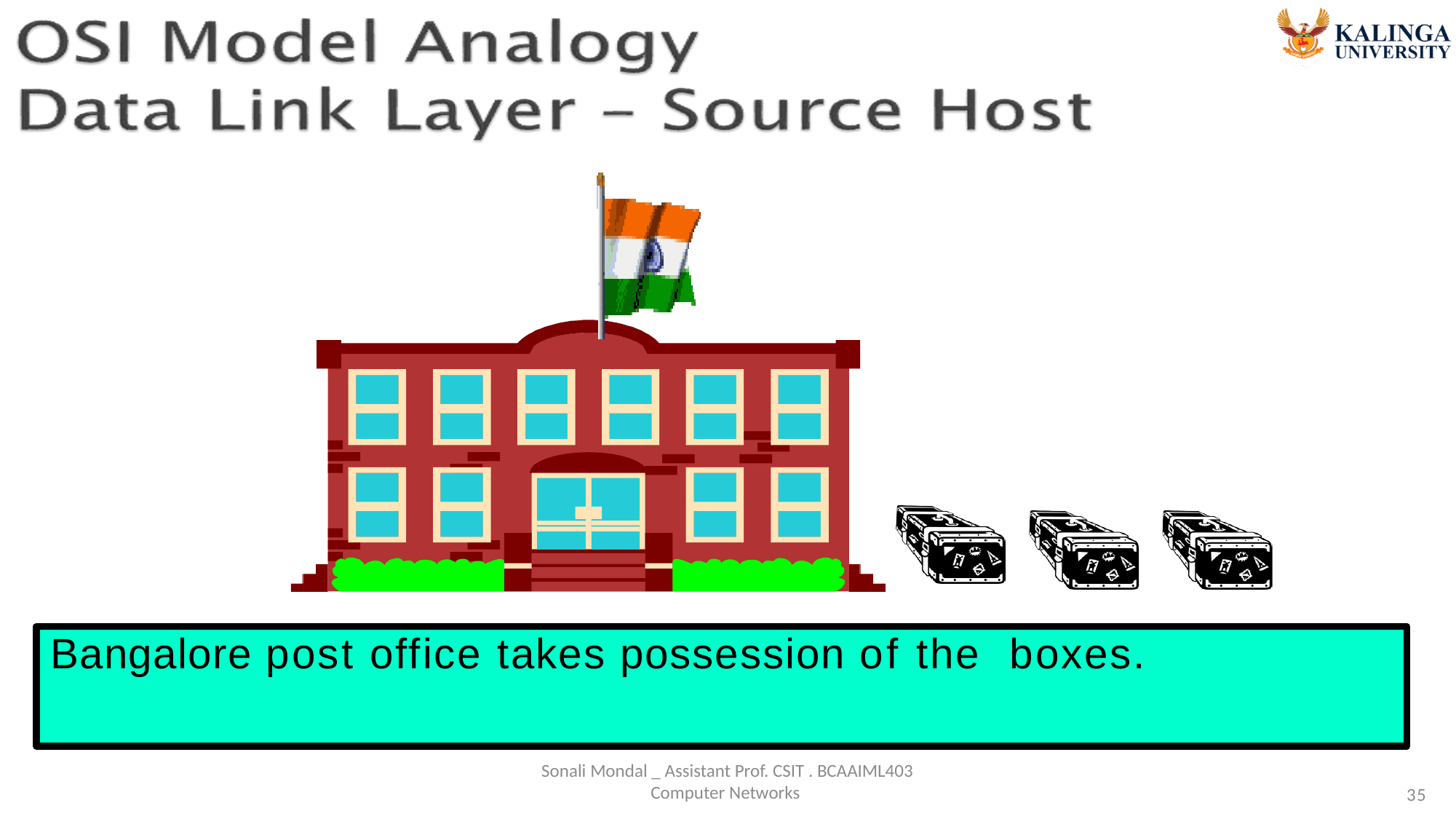

Bangalore post office takes possession of the  boxes.
Sonali Mondal _ Assistant Prof. CSIT . BCAAIML403 Computer Networks
35